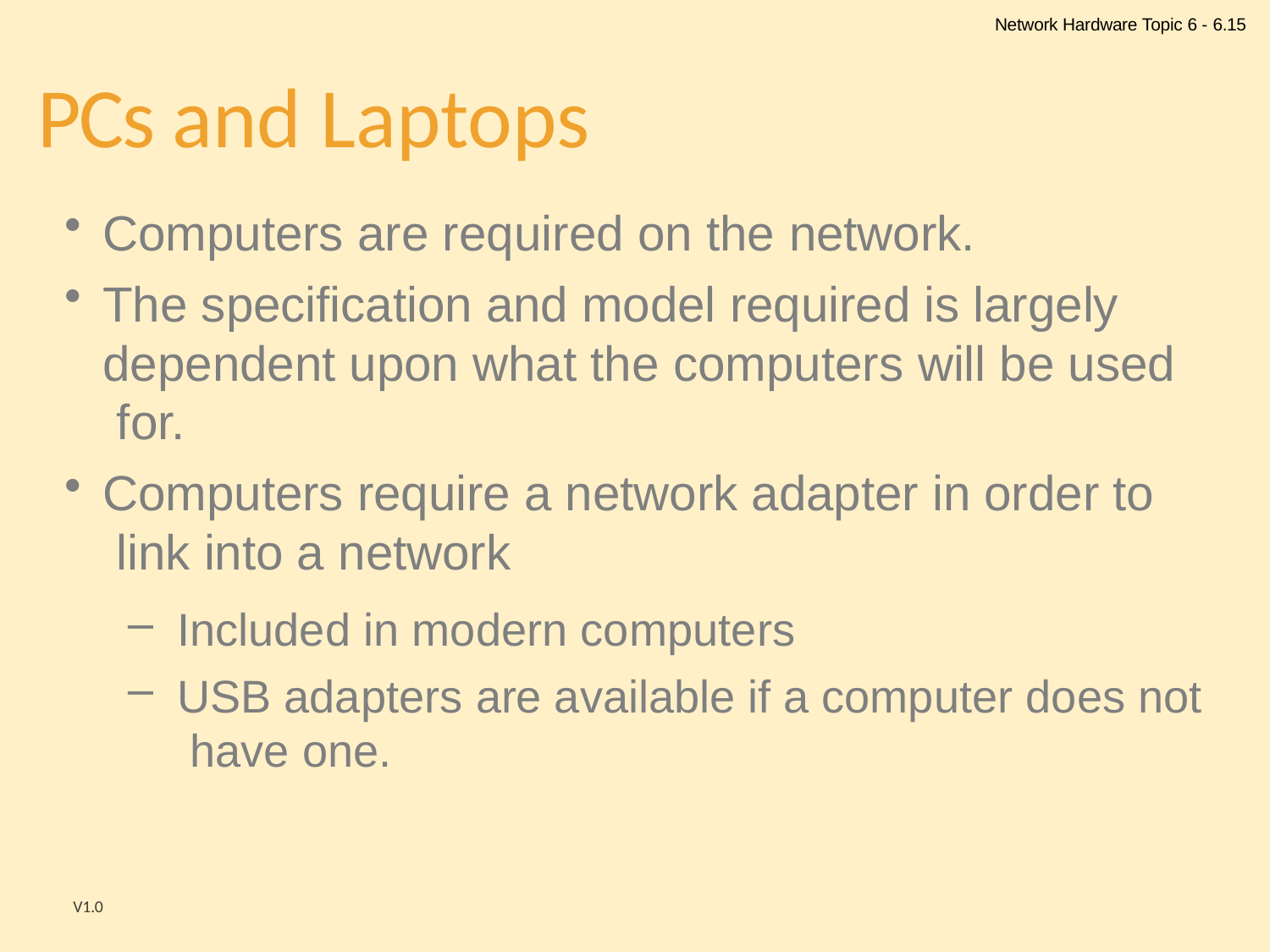

Network Hardware Topic 6 - 6.15
# PCs and Laptops
Computers are required on the network.
The specification and model required is largely  dependent upon what the computers will be used  for.
Computers require a network adapter in order to  link into a network
Included in modern computers
USB adapters are available if a computer does not  have one.
V1.0